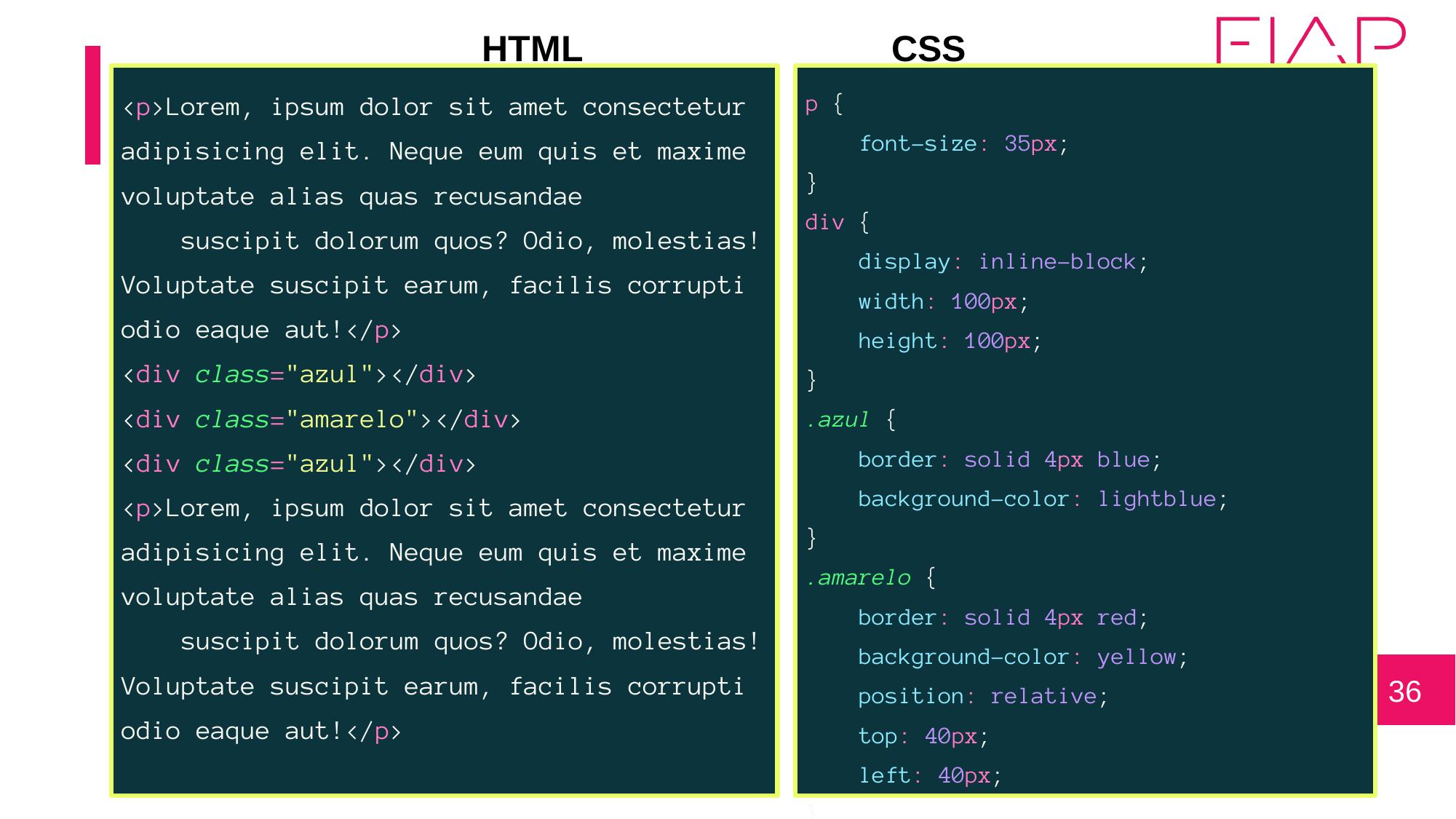

HTML
CSS
<p>Lorem, ipsum dolor sit amet consectetur adipisicing elit. Neque eum quis et maxime voluptate alias quas recusandae
    suscipit dolorum quos? Odio, molestias! Voluptate suscipit earum, facilis corrupti odio eaque aut!</p>
<div class="azul"></div>
<div class="amarelo"></div>
<div class="azul"></div>
<p>Lorem, ipsum dolor sit amet consectetur adipisicing elit. Neque eum quis et maxime voluptate alias quas recusandae
    suscipit dolorum quos? Odio, molestias! Voluptate suscipit earum, facilis corrupti odio eaque aut!</p>
p {
    font-size: 35px;
}
div {
    display: inline-block;
    width: 100px;
    height: 100px;
}
.azul {
    border: solid 4px blue;
    background-color: lightblue;
}
.amarelo {
    border: solid 4px red;
    background-color: yellow;
    position: relative;
    top: 40px;
    left: 40px;
}
36